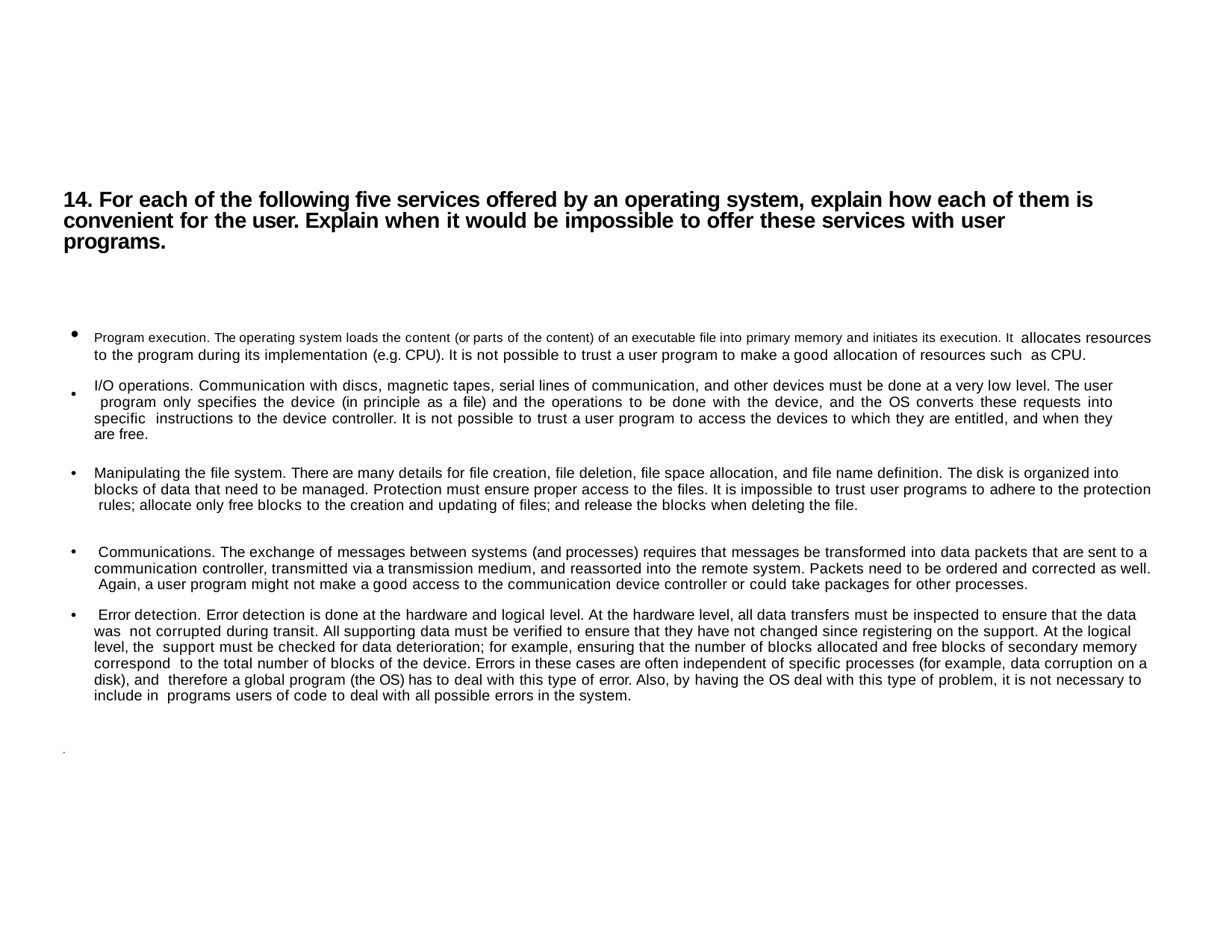

14. For each of the following five services offered by an operating system, explain how each of them is  convenient for the user. Explain when it would be impossible to offer these services with user programs.
Program execution. The operating system loads the content (or parts of the content) of an executable file into primary memory and initiates its execution. It  allocates resources to the program during its implementation (e.g. CPU). It is not possible to trust a user program to make a good allocation of resources such  as CPU.
I/O operations. Communication with discs, magnetic tapes, serial lines of communication, and other devices must be done at a very low level. The user  program only specifies the device (in principle as a file) and the operations to be done with the device, and the OS converts these requests into specific  instructions to the device controller. It is not possible to trust a user program to access the devices to which they are entitled, and when they are free.
•
•
Manipulating the file system. There are many details for file creation, file deletion, file space allocation, and file name definition. The disk is organized into  blocks of data that need to be managed. Protection must ensure proper access to the files. It is impossible to trust user programs to adhere to the protection  rules; allocate only free blocks to the creation and updating of files; and release the blocks when deleting the file.
•
Communications. The exchange of messages between systems (and processes) requires that messages be transformed into data packets that are sent to a  communication controller, transmitted via a transmission medium, and reassorted into the remote system. Packets need to be ordered and corrected as well.  Again, a user program might not make a good access to the communication device controller or could take packages for other processes.
Error detection. Error detection is done at the hardware and logical level. At the hardware level, all data transfers must be inspected to ensure that the data was  not corrupted during transit. All supporting data must be verified to ensure that they have not changed since registering on the support. At the logical level, the  support must be checked for data deterioration; for example, ensuring that the number of blocks allocated and free blocks of secondary memory correspond  to the total number of blocks of the device. Errors in these cases are often independent of specific processes (for example, data corruption on a disk), and  therefore a global program (the OS) has to deal with this type of error. Also, by having the OS deal with this type of problem, it is not necessary to include in  programs users of code to deal with all possible errors in the system.
•
•